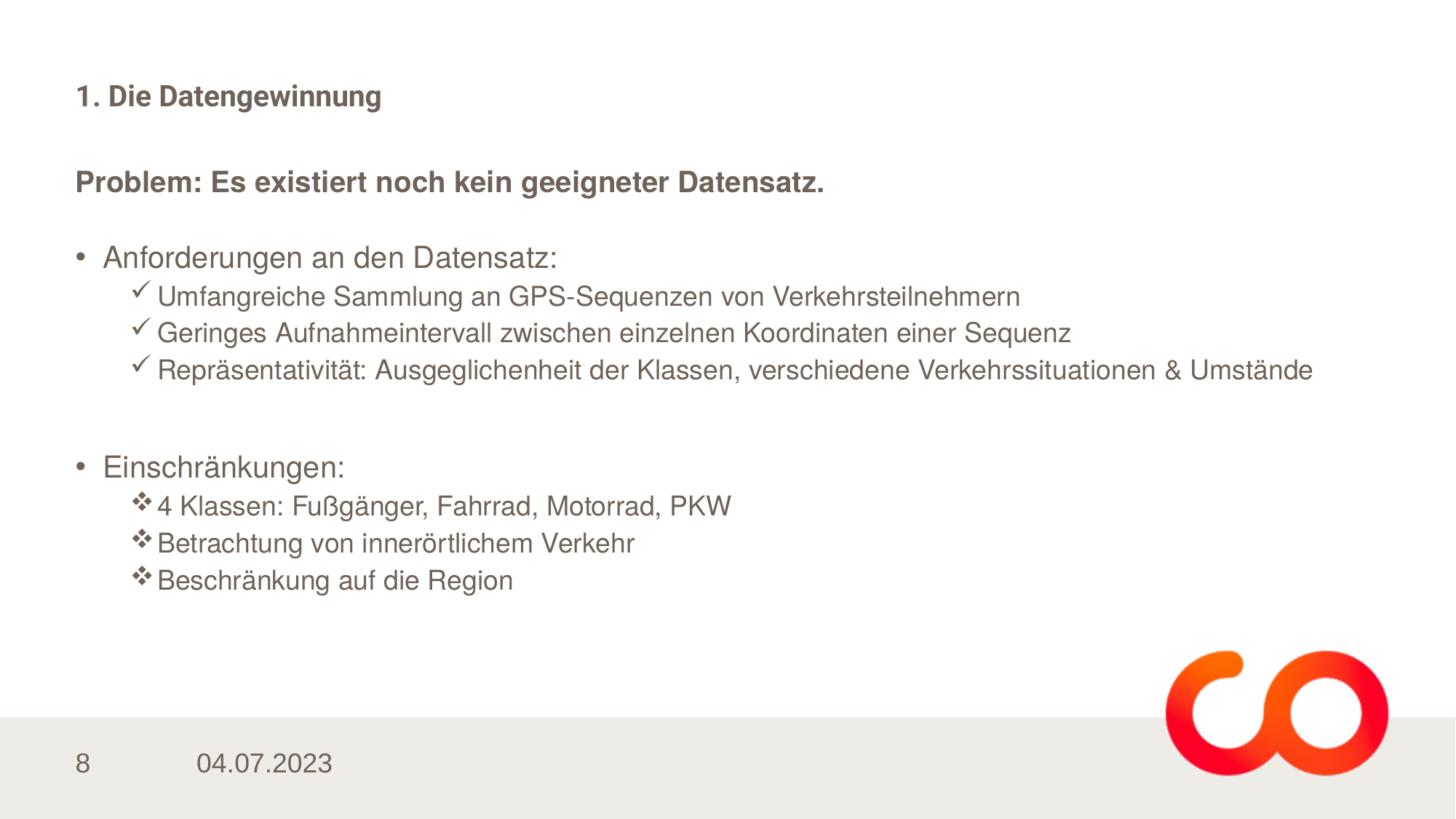

# 1. Die Datengewinnung
Problem: Es existiert noch kein geeigneter Datensatz.
Anforderungen an den Datensatz:
Umfangreiche Sammlung an GPS-Sequenzen von Verkehrsteilnehmern
Geringes Aufnahmeintervall zwischen einzelnen Koordinaten einer Sequenz
Repräsentativität: Ausgeglichenheit der Klassen, verschiedene Verkehrssituationen & Umstände

Einschränkungen:
4 Klassen: Fußgänger, Fahrrad, Motorrad, PKW
Betrachtung von innerörtlichem Verkehr
Beschränkung auf die Region

04.07.2023